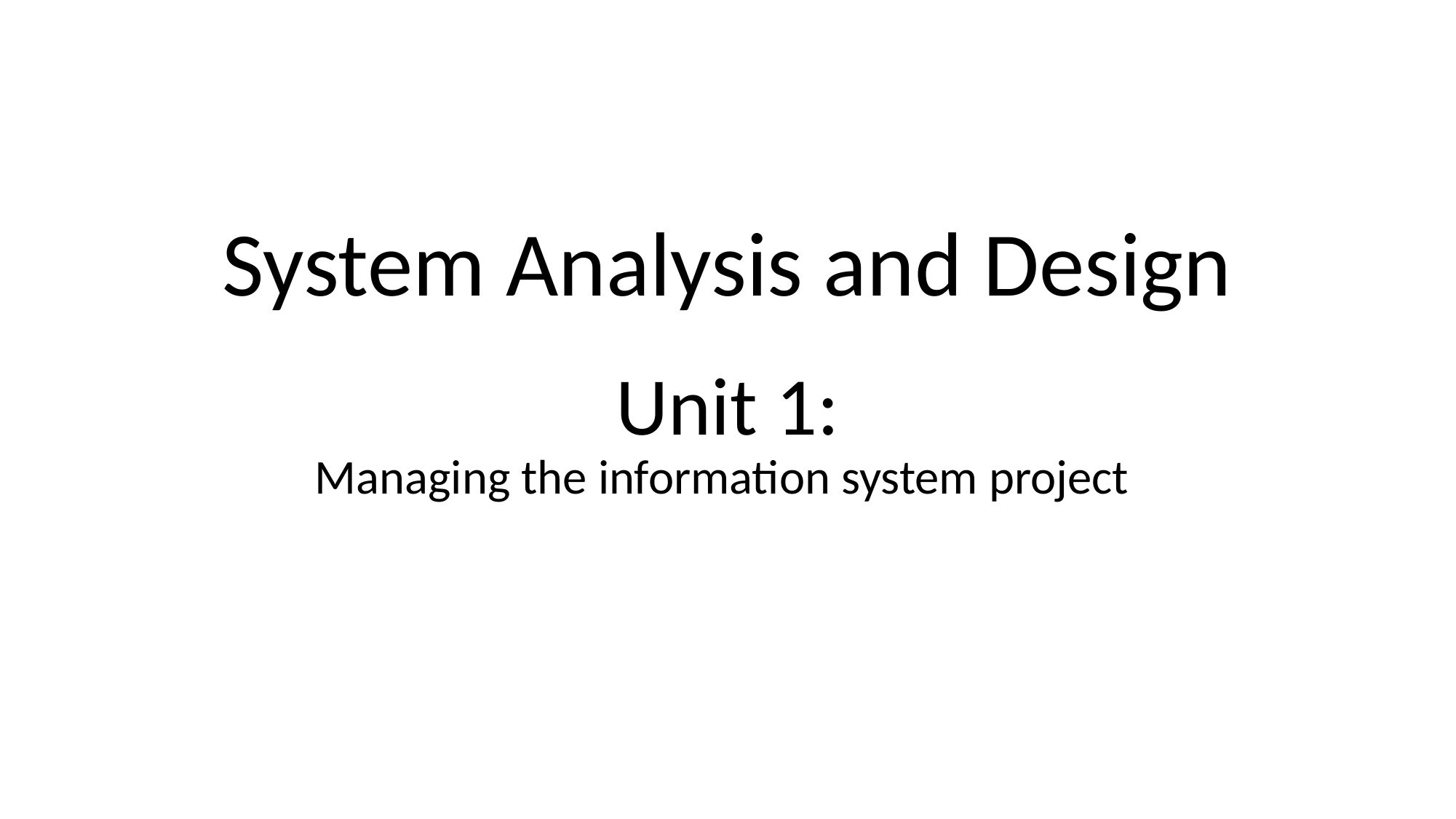

# System Analysis and Design
Unit 1:
Managing the information system project